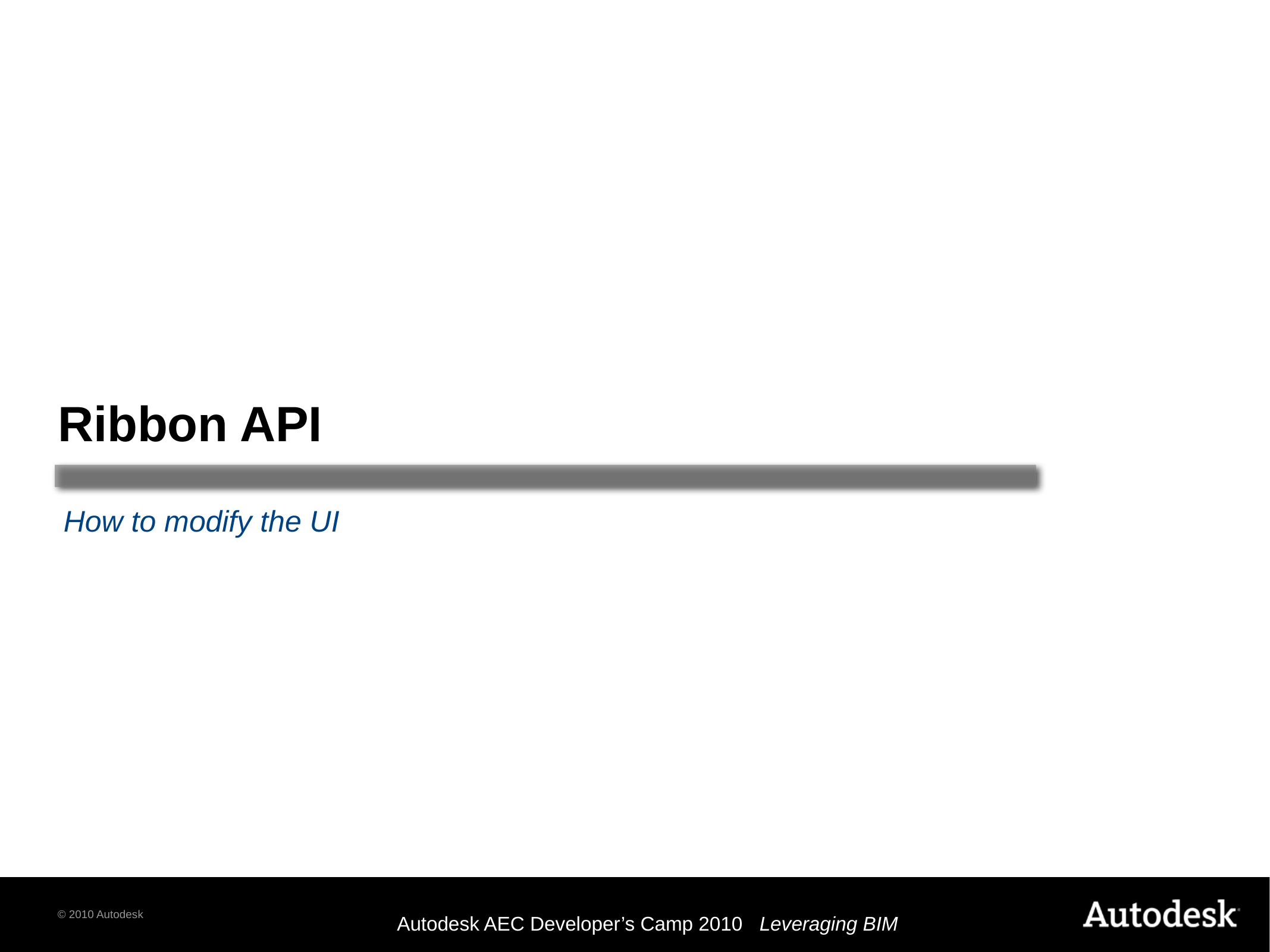

# Ribbon API

How to modify the UI